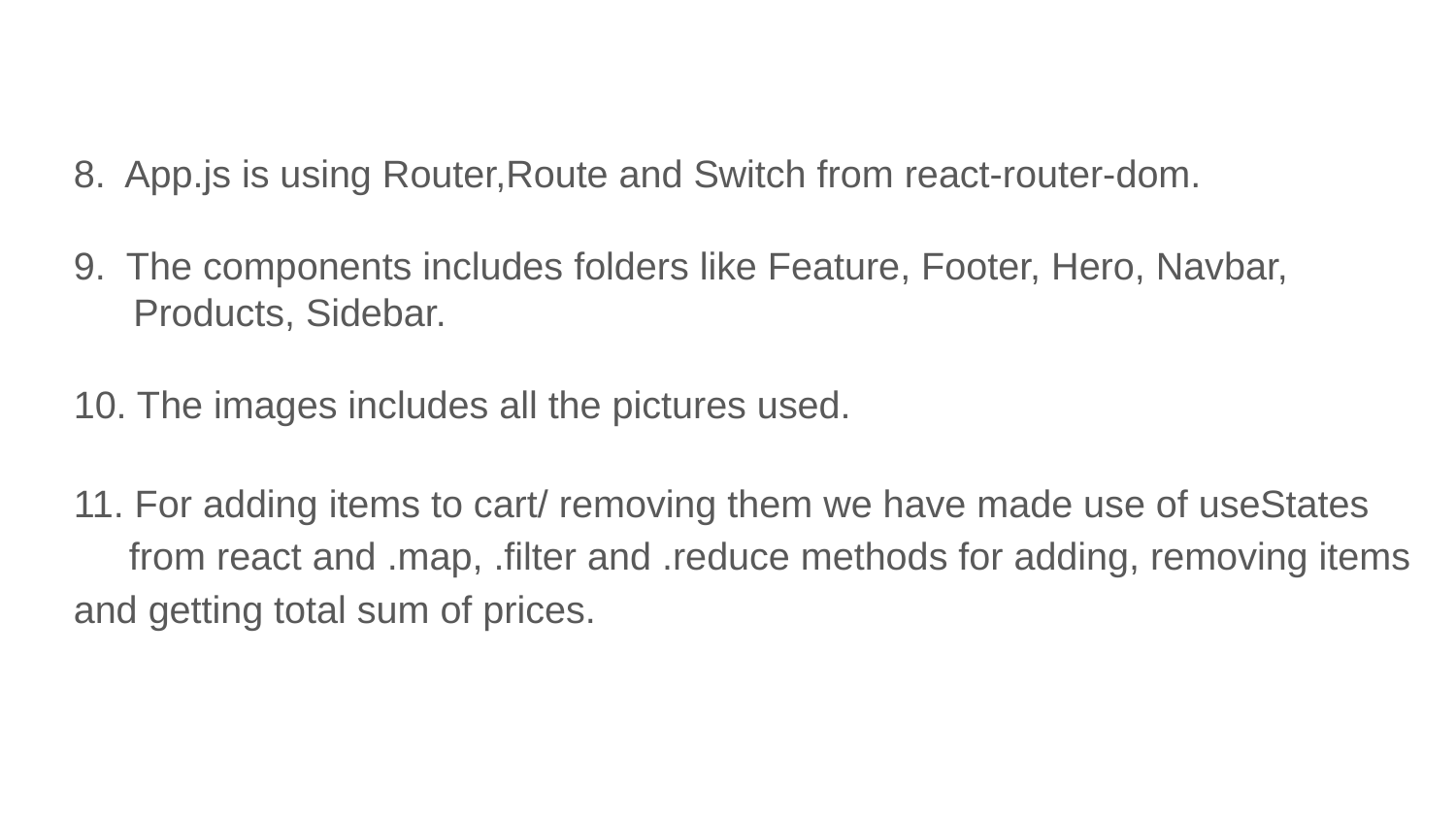

#
8.  App.js is using Router,Route and Switch from react-router-dom.

9.  The components includes folders like Feature, Footer, Hero, Navbar, ProProducts, Sidebar.

10. The images includes all the pictures used.

11. For adding items to cart/ removing them we have made use of useStates froffrom react and .map, .filter and .reduce methods for adding, removing items and getting total sum of prices.